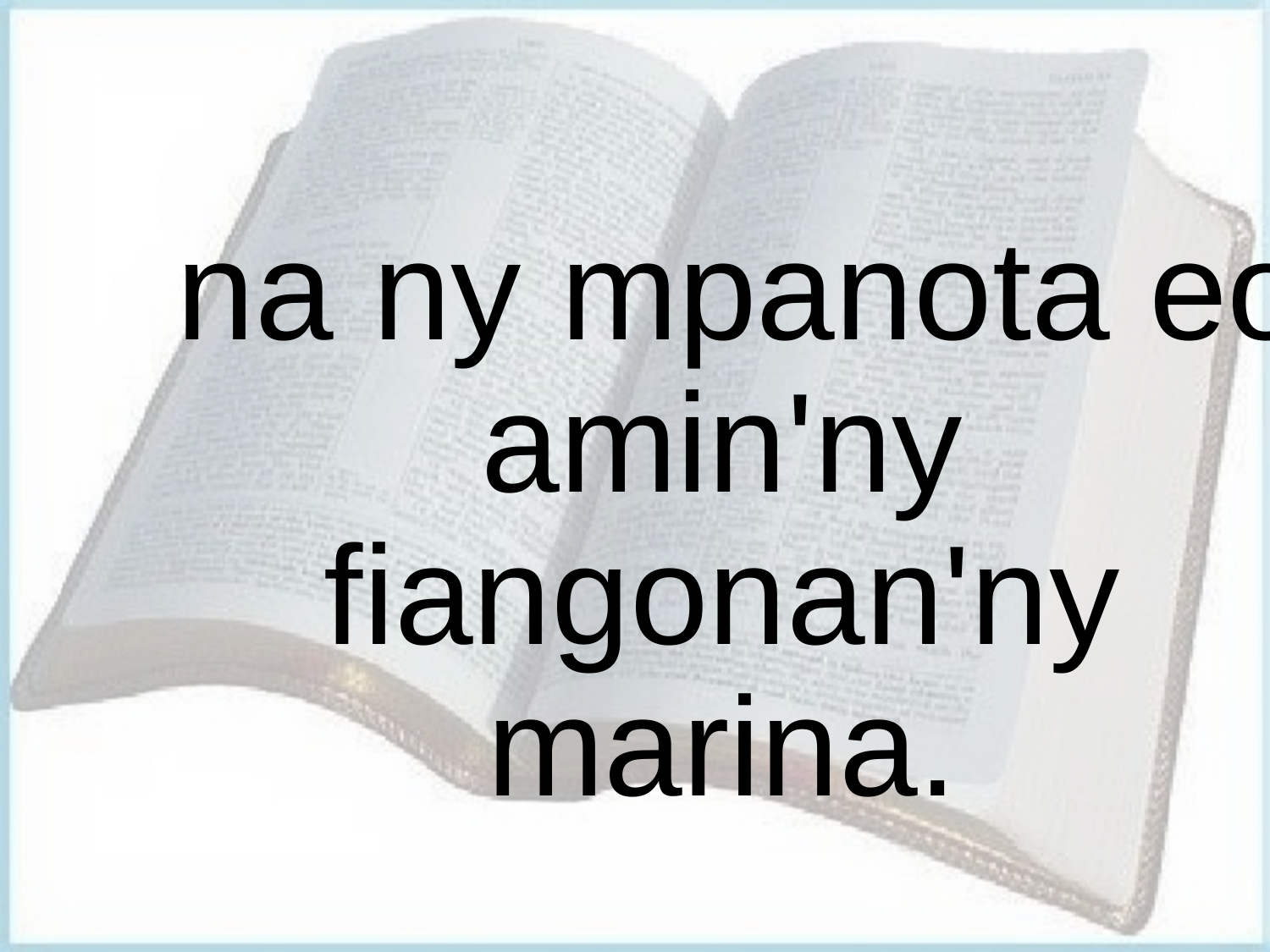

# na ny mpanota eo amin'ny fiangonan'ny marina.